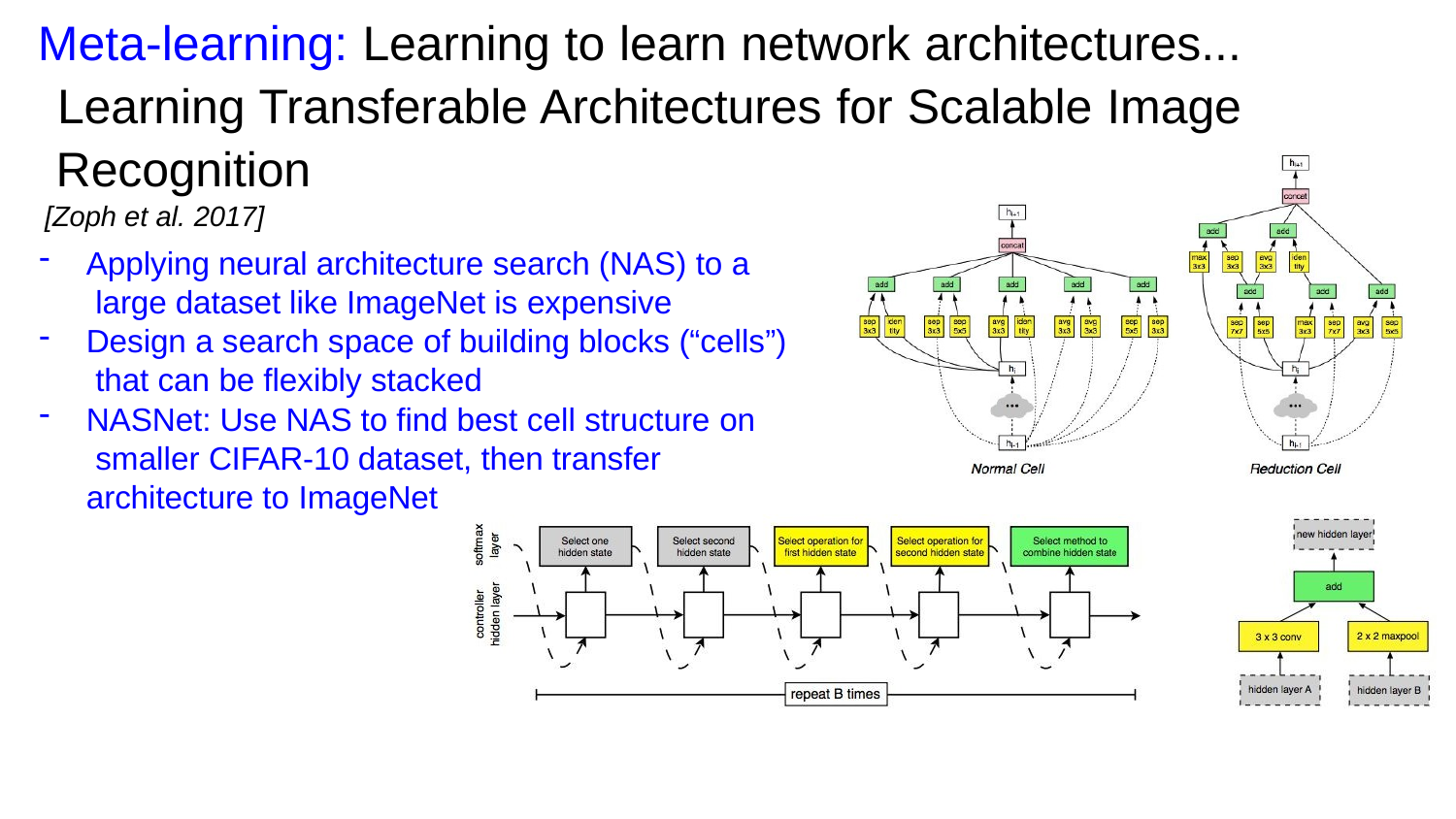

# Meta-learning: Learning to learn network architectures...  Learning Transferable Architectures for Scalable Image  Recognition

[Zoph et al. 2017]
Applying neural architecture search (NAS) to a  large dataset like ImageNet is expensive
Design a search space of building blocks (“cells”)  that can be flexibly stacked
NASNet: Use NAS to find best cell structure on  smaller CIFAR-10 dataset, then transfer  architecture to ImageNet

Lecture 9 - 10
May 1, 2018
Fei-Fei Li & Justin Johnson & Serena Yeung
4